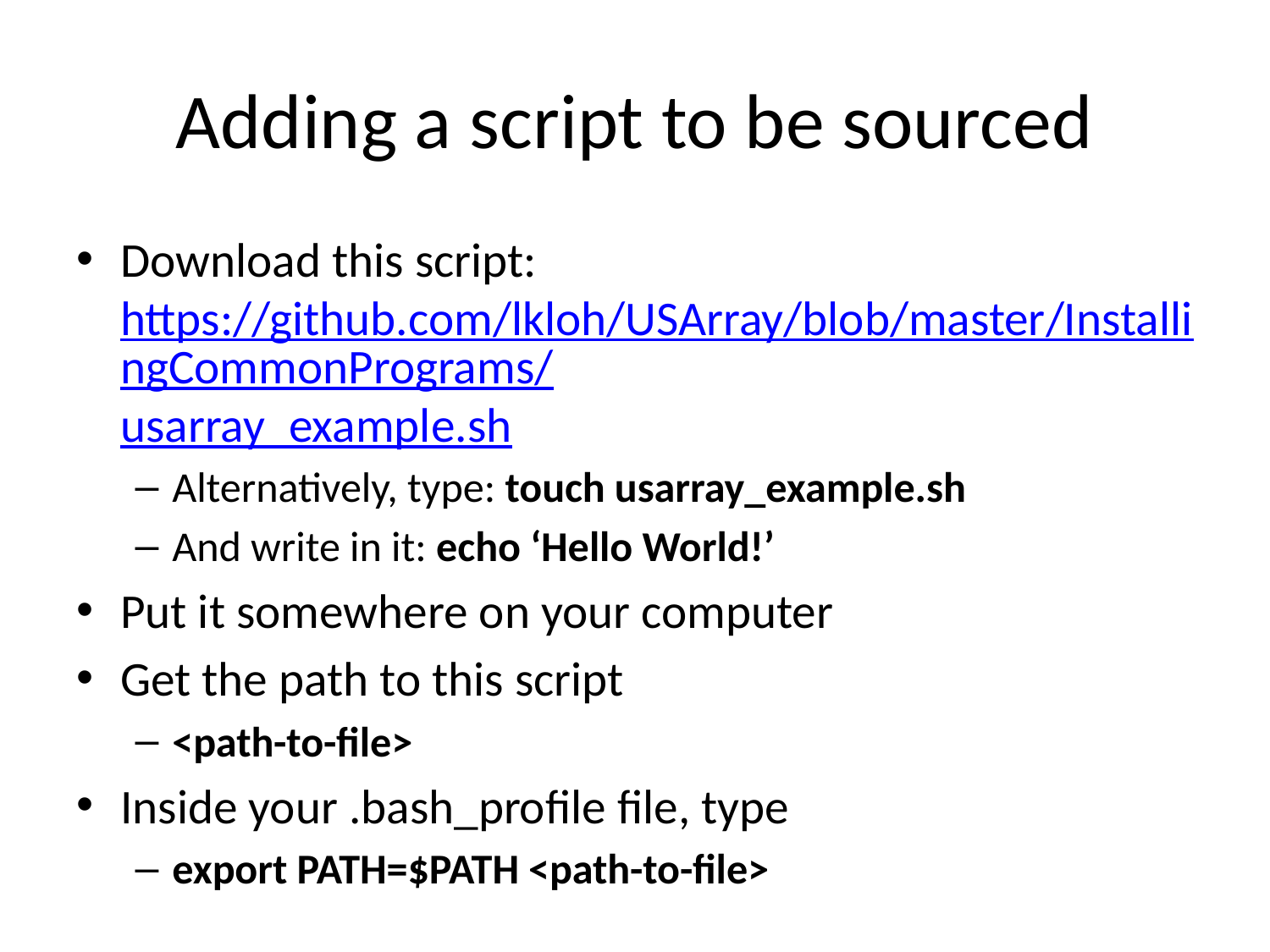

# Adding a script to be sourced
Download this script: https://github.com/lkloh/USArray/blob/master/InstallingCommonPrograms/usarray_example.sh
Alternatively, type: touch usarray_example.sh
And write in it: echo ‘Hello World!’
Put it somewhere on your computer
Get the path to this script
<path-to-file>
Inside your .bash_profile file, type
export PATH=$PATH <path-to-file>